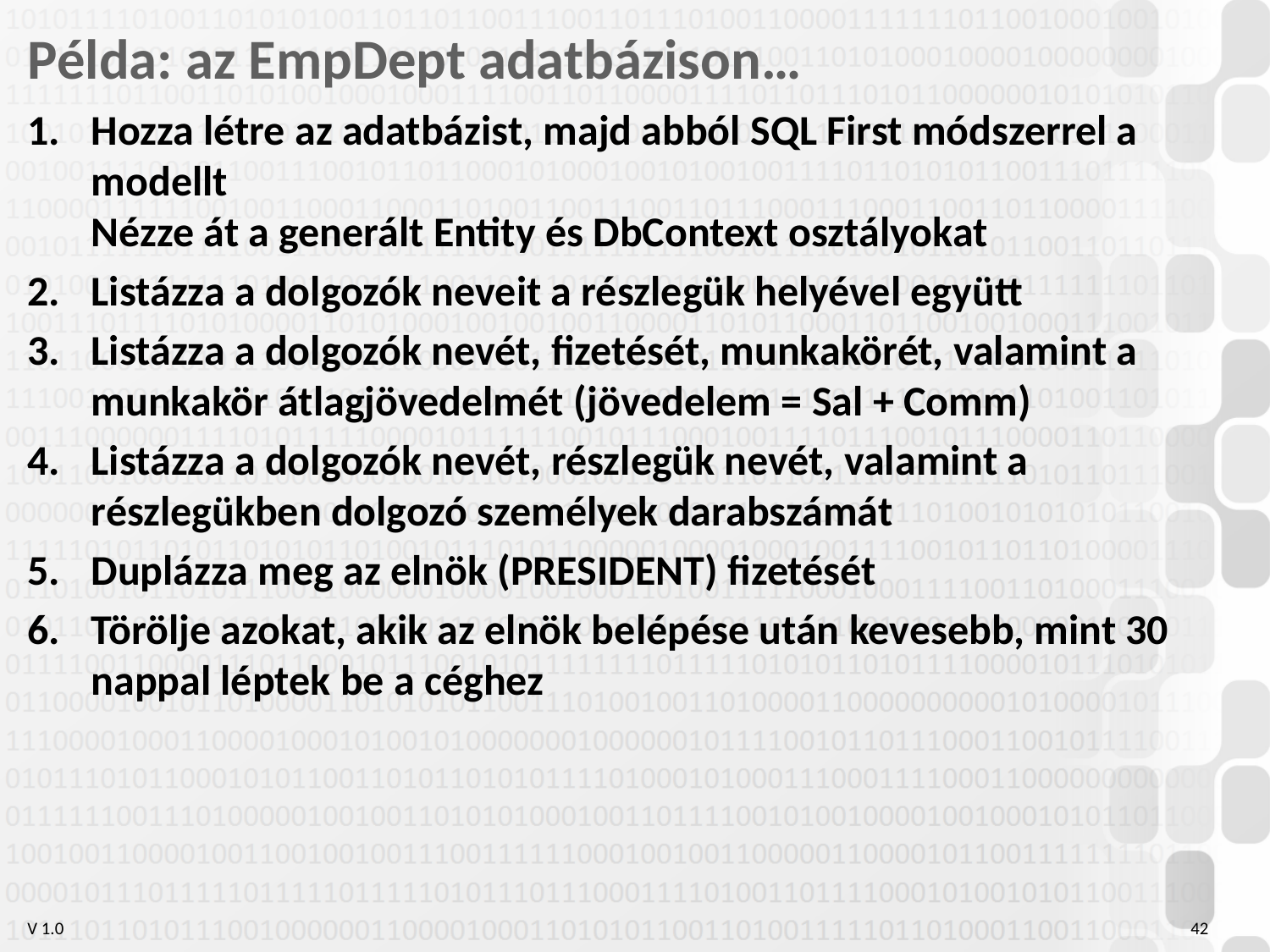

# Példa: az EmpDept adatbázison…
Hozza létre az adatbázist, majd abból SQL First módszerrel a modellt
Nézze át a generált Entity és DbContext osztályokat
Listázza a dolgozók neveit a részlegük helyével együtt
Listázza a dolgozók nevét, fizetését, munkakörét, valamint a munkakör átlagjövedelmét (jövedelem = Sal + Comm)
Listázza a dolgozók nevét, részlegük nevét, valamint a részlegükben dolgozó személyek darabszámát
Duplázza meg az elnök (PRESIDENT) fizetését
Törölje azokat, akik az elnök belépése után kevesebb, mint 30 nappal léptek be a céghez

42